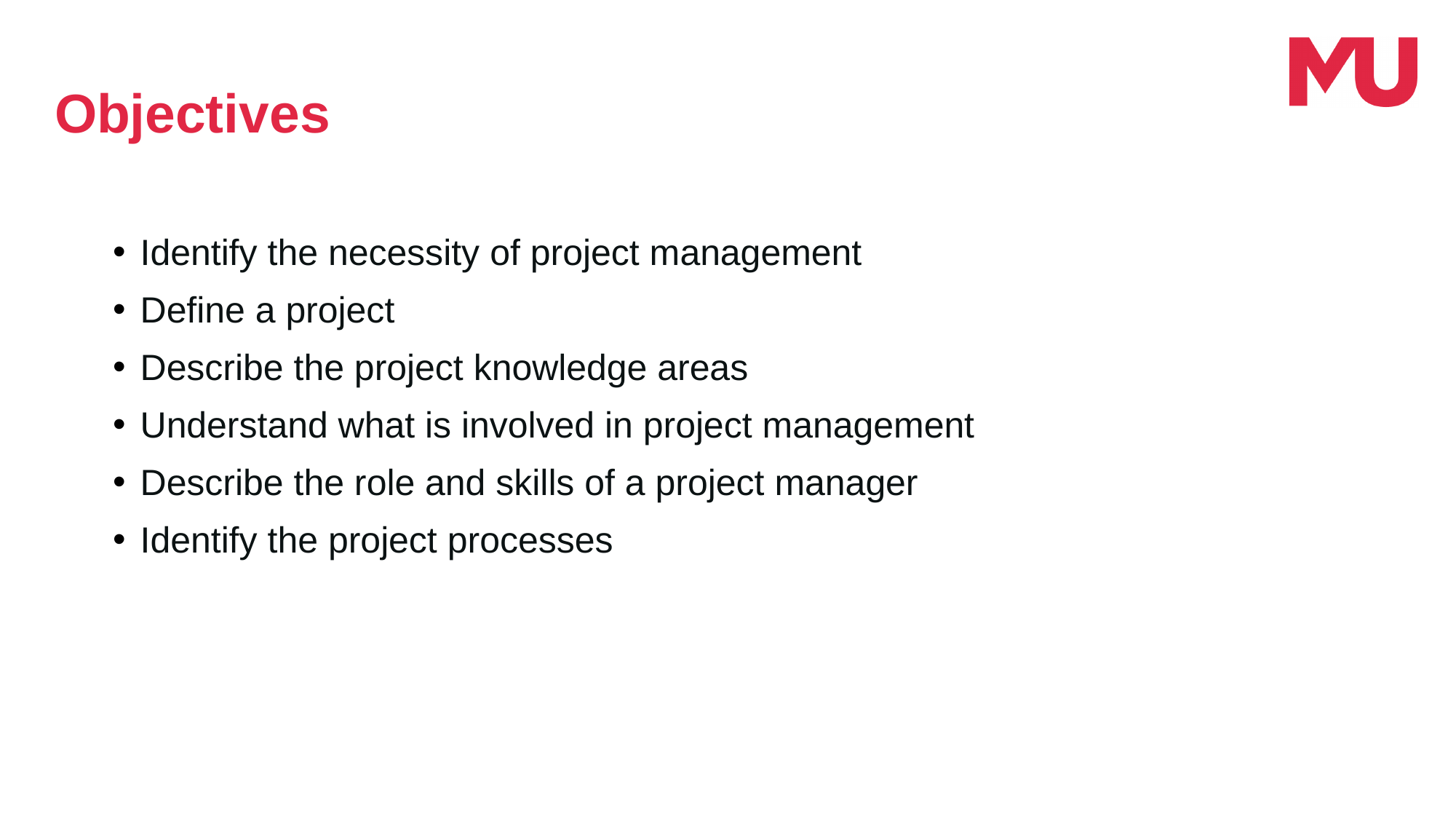

Objectives
Identify the necessity of project management
Define a project
Describe the project knowledge areas
Understand what is involved in project management
Describe the role and skills of a project manager
Identify the project processes